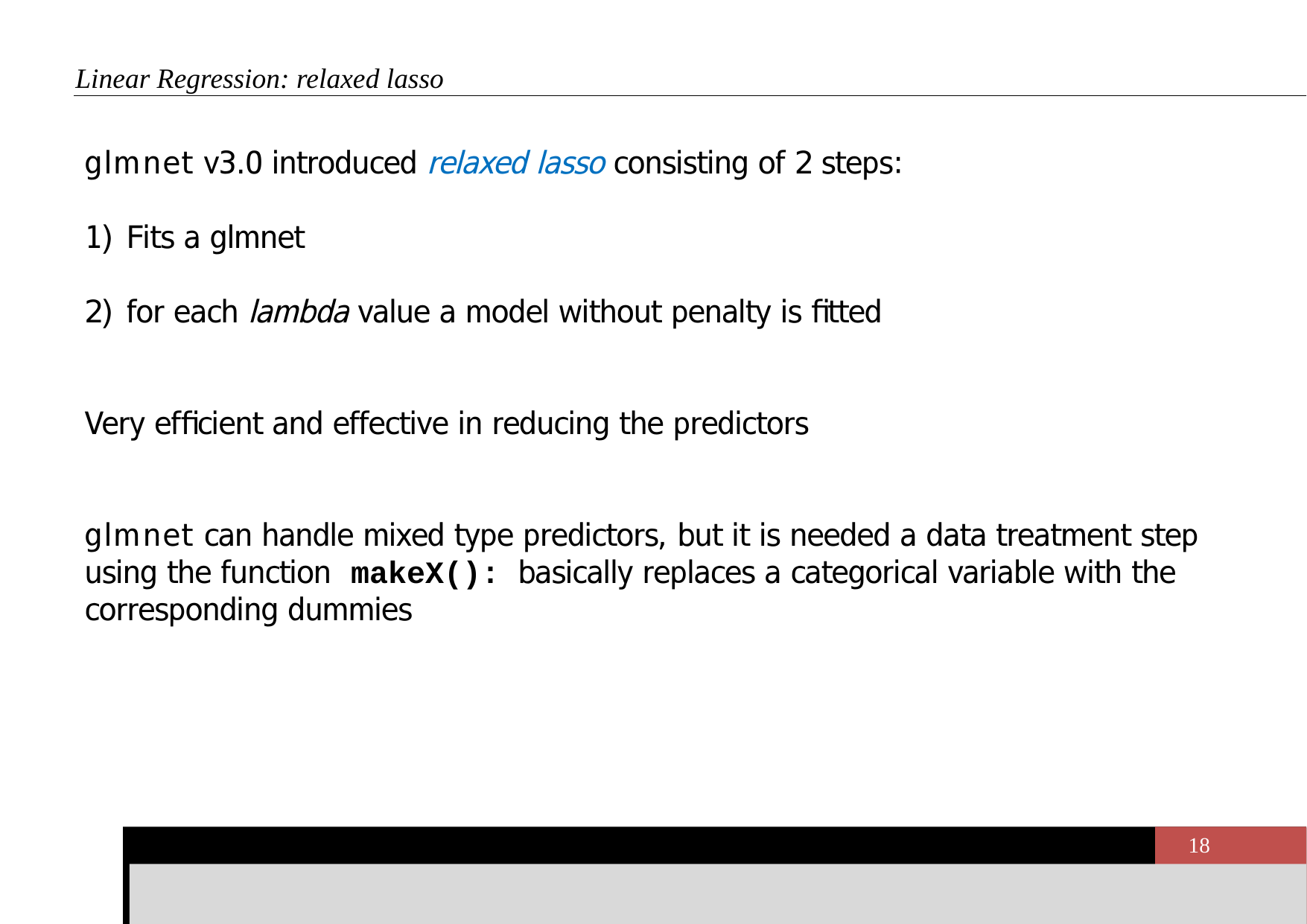

Linear Regression: relaxed lasso

glmnet v3.0 introduced relaxed lasso consisting of 2 steps:

Fits a glmnet

for each lambda value a model without penalty is fitted

Very efficient and effective in reducing the predictors

glmnet can handle mixed type predictors, but it is needed a data treatment step using the function  makeX(): basically replaces a categorical variable with the corresponding dummies

M. D’Orazio | Selecting Auxiliary Variables in R
18